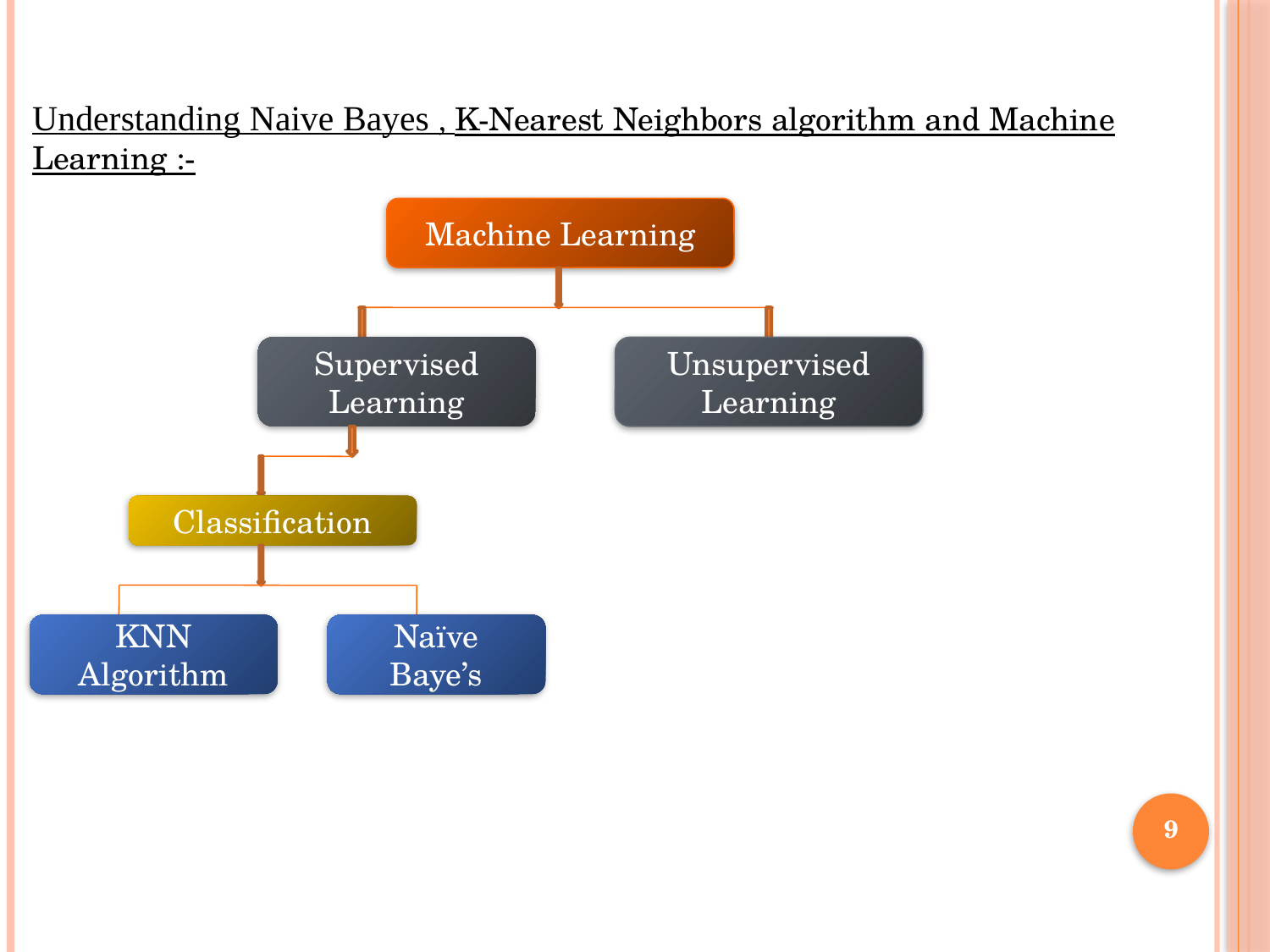

Understanding Naive Bayes , K-Nearest Neighbors algorithm and Machine Learning :-
Machine Learning

Supervised Learning

Unsupervised Learning

Classification

KNN Algorithm
Naïve Baye’s
9